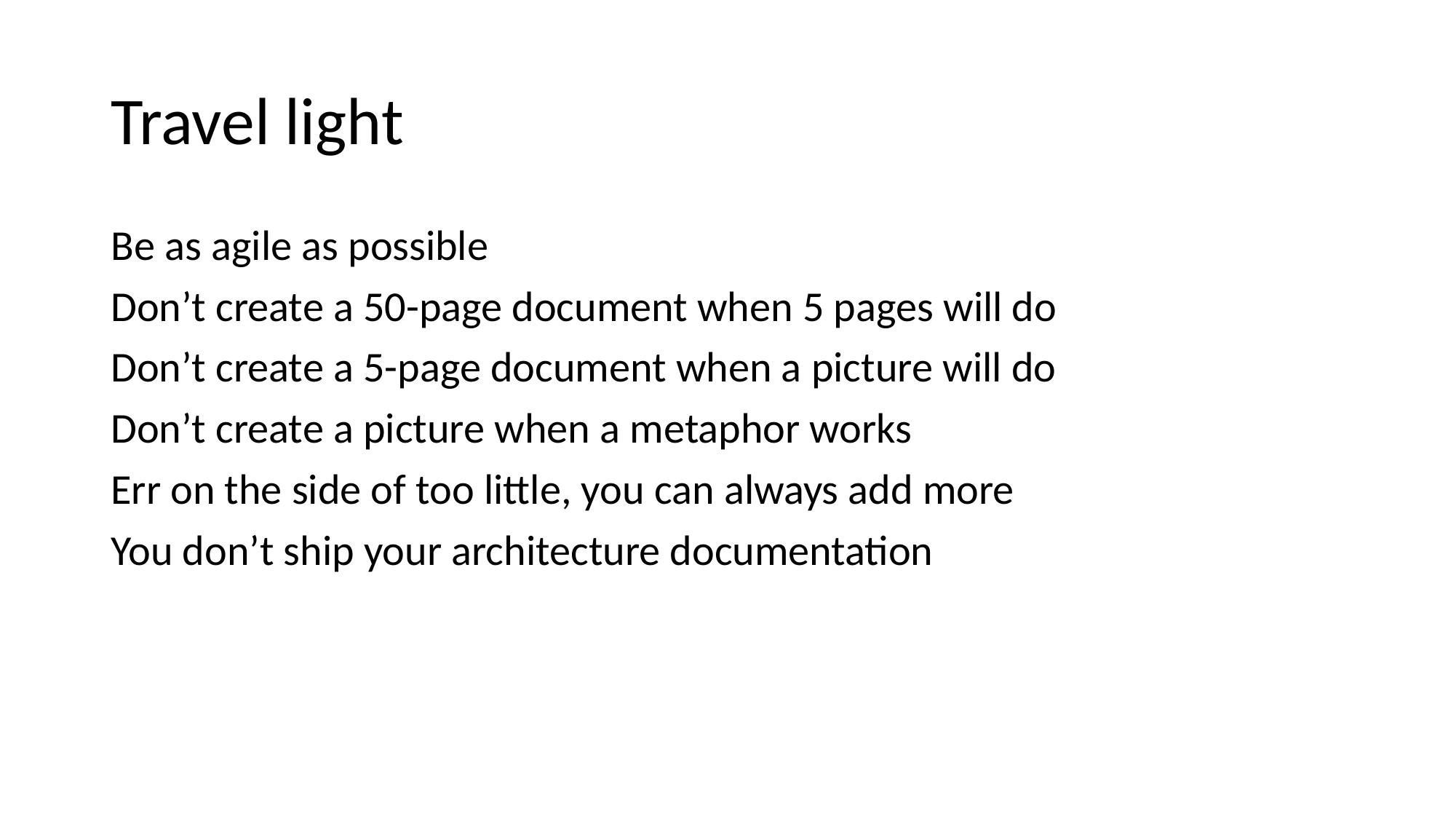

# Travel light
Be as agile as possible
Don’t create a 50-page document when 5 pages will do
Don’t create a 5-page document when a picture will do
Don’t create a picture when a metaphor works
Err on the side of too little, you can always add more
You don’t ship your architecture documentation